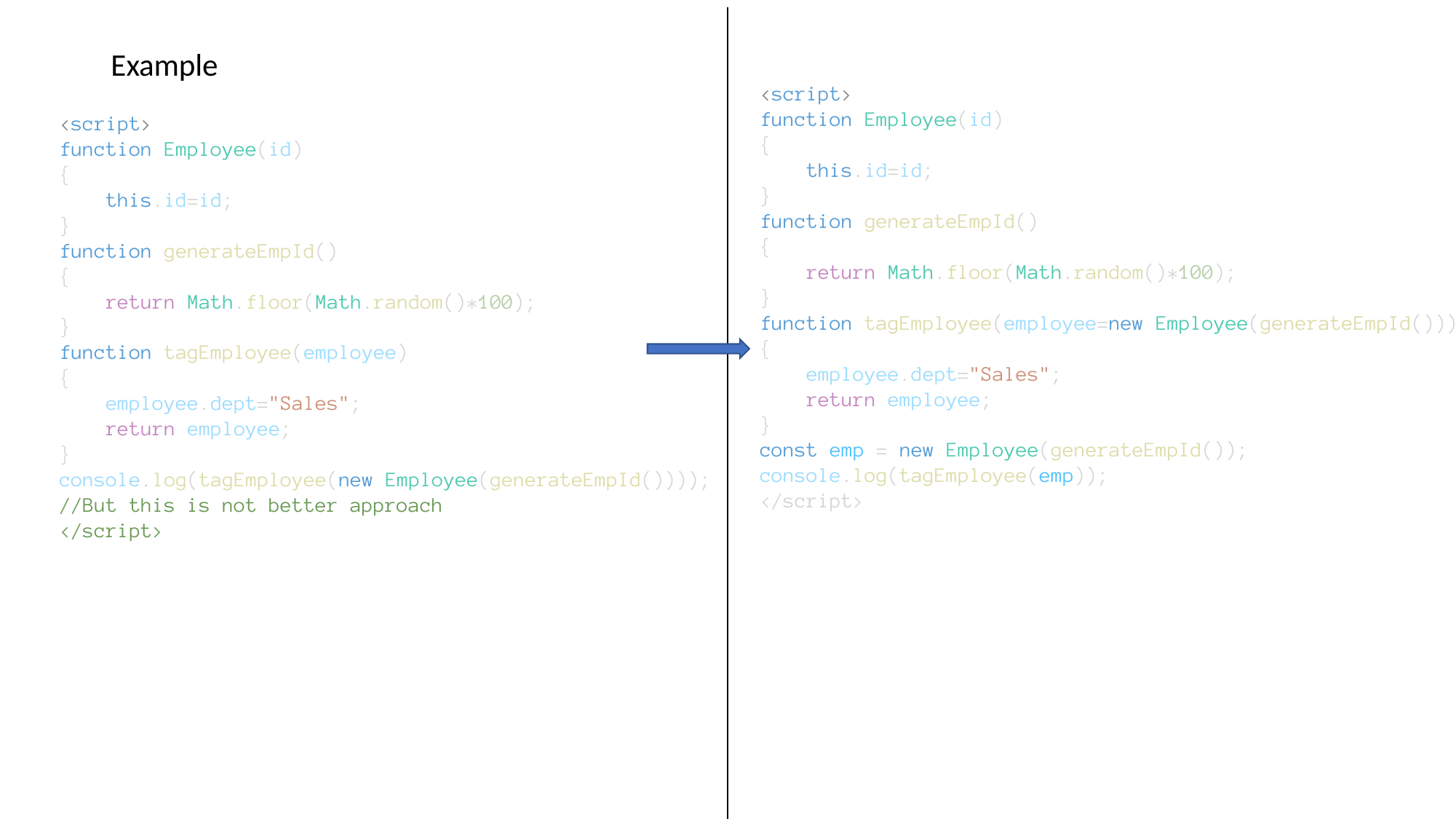

# Example
<script>
function Employee(id)
{
    this.id=id;
}
function generateEmpId()
{
    return Math.floor(Math.random()*100);
}
function tagEmployee(employee=new Employee(generateEmpId()))
{
    employee.dept="Sales";
    return employee;
}
const emp = new Employee(generateEmpId());
console.log(tagEmployee(emp));
</script>
<script>
function Employee(id)
{
    this.id=id;
}
function generateEmpId()
{
    return Math.floor(Math.random()*100);
}
function tagEmployee(employee)
{
    employee.dept="Sales";
    return employee;
}
console.log(tagEmployee(new Employee(generateEmpId())));
//But this is not better approach
</script>